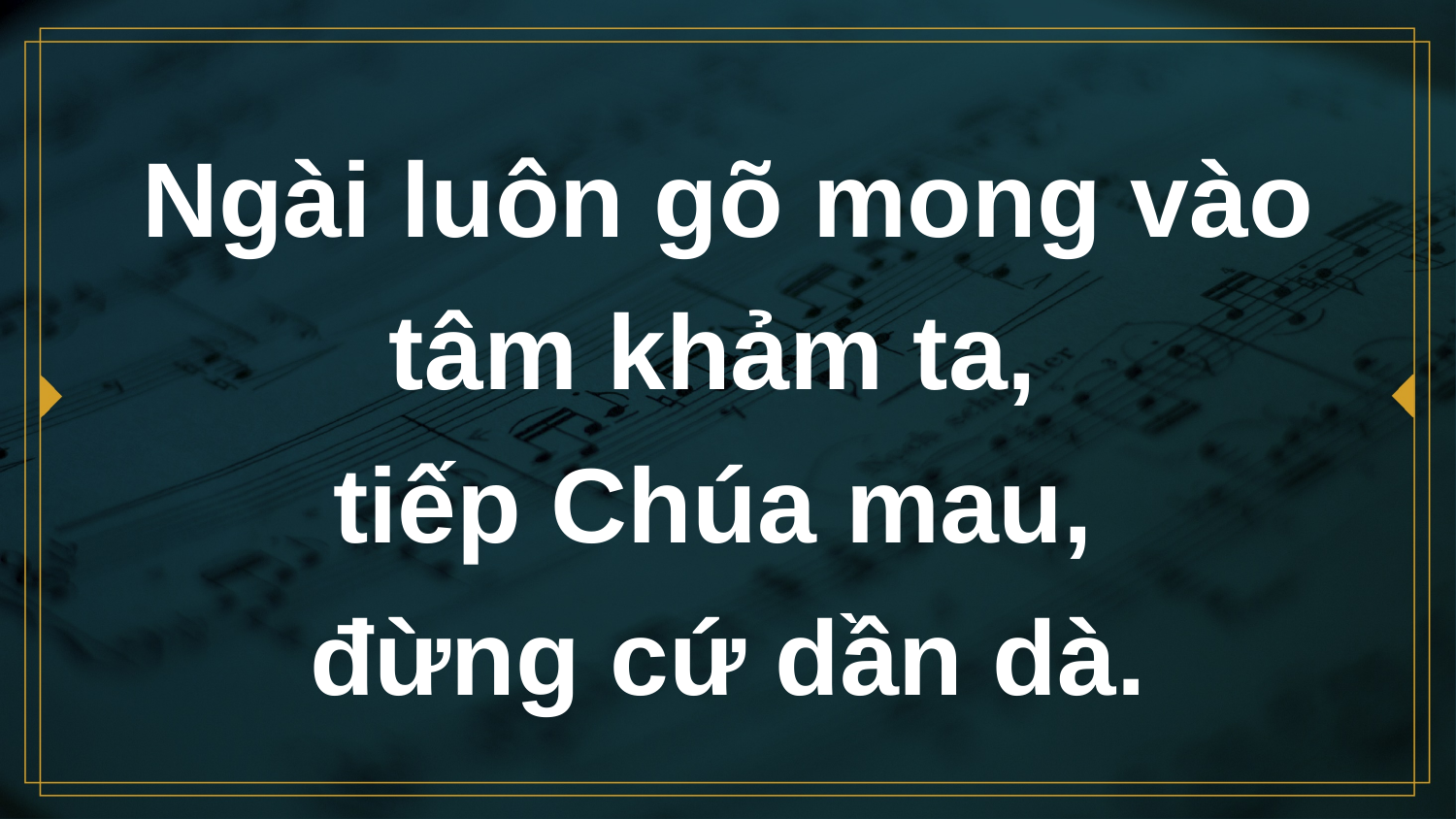

# Ngài luôn gõ mong vào tâm khảm ta, tiếp Chúa mau, đừng cứ dần dà.